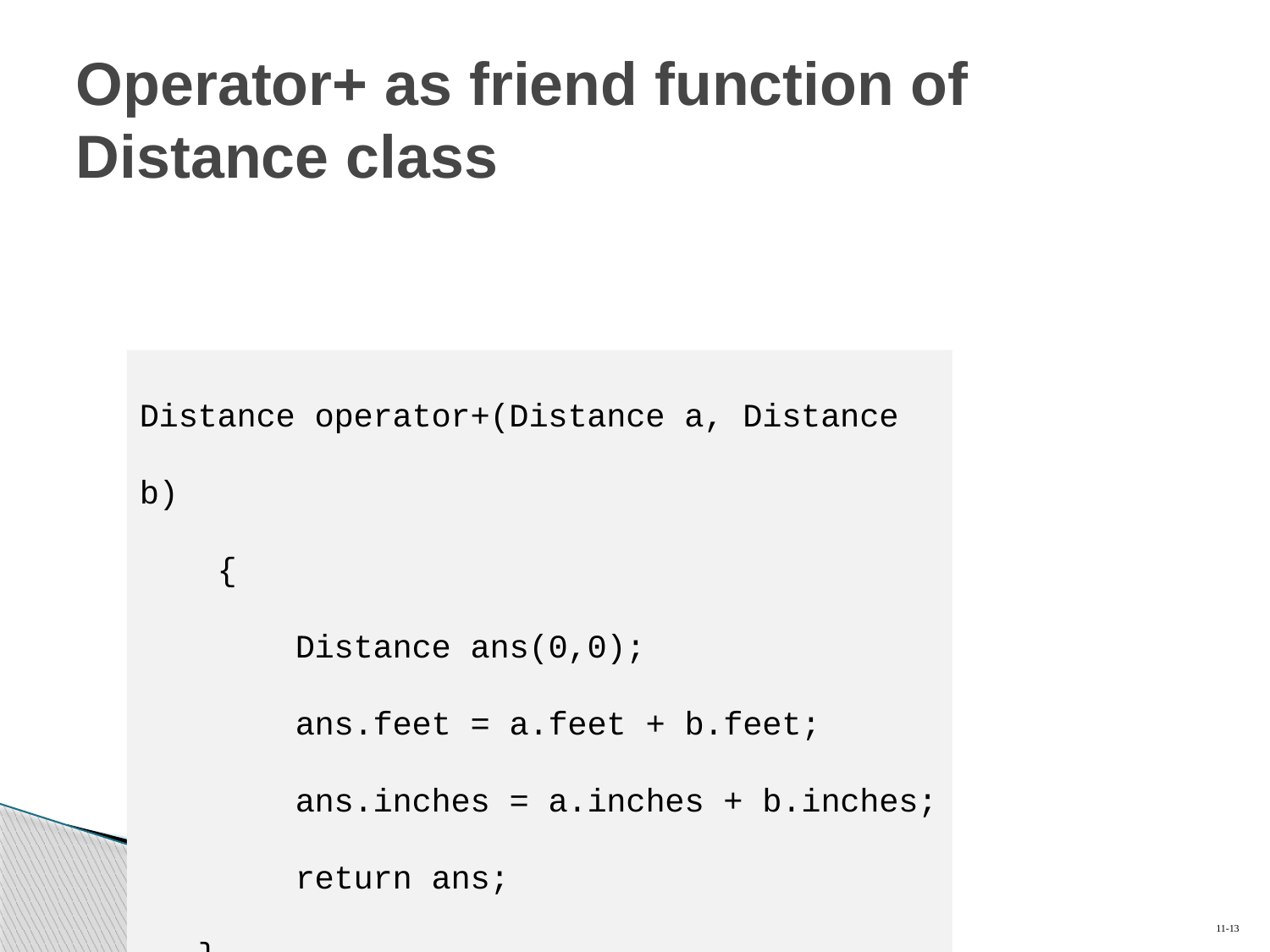

# Operator+ as friend function of Distance class
Distance operator+(Distance a, Distance b)
    {
        Distance ans(0,0);
        ans.feet = a.feet + b.feet;
        ans.inches = a.inches + b.inches;
        return ans;
   }
11-13